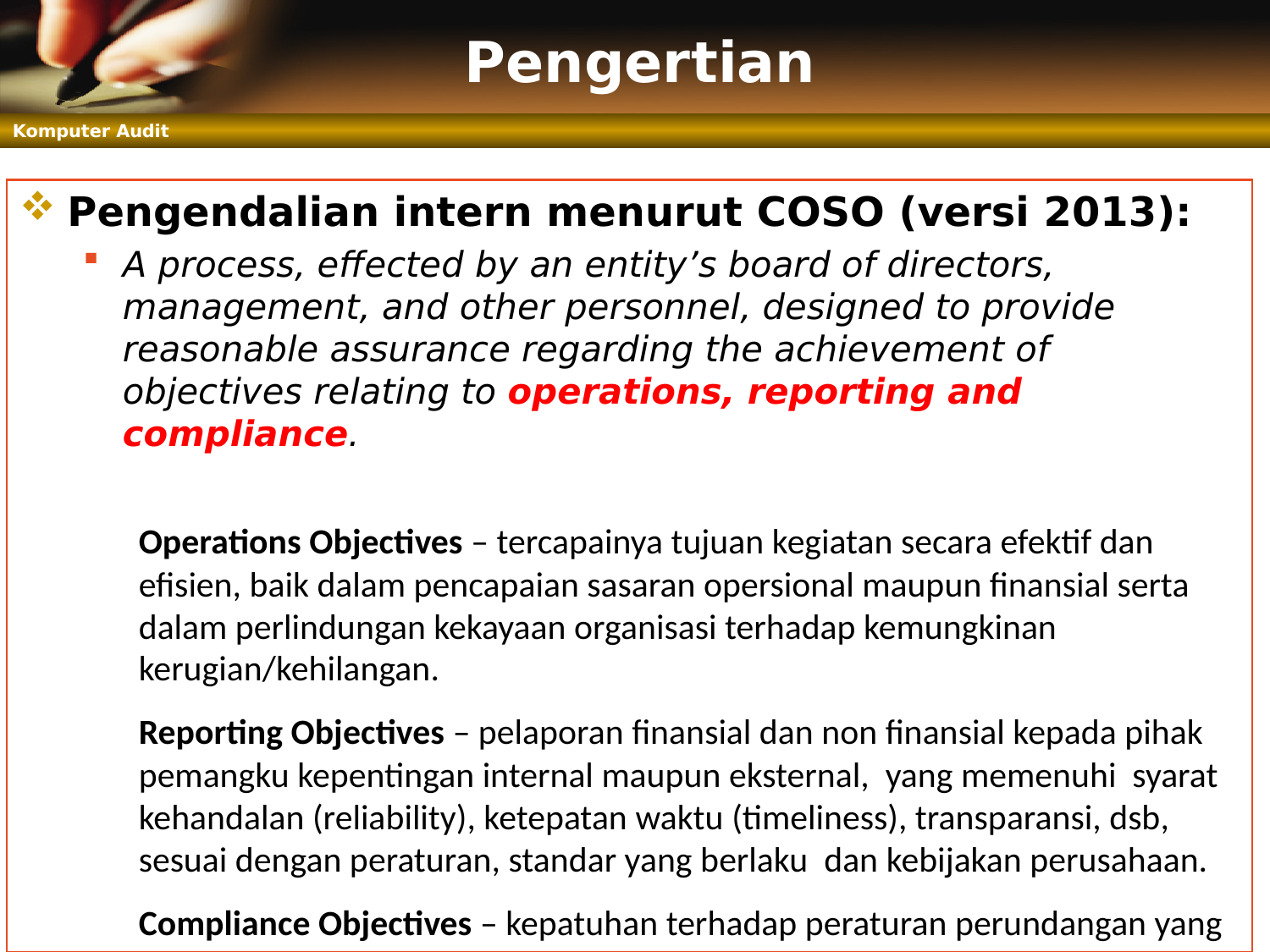

# Pengertian
Pengendalian intern menurut COSO (versi 2013):
A process, effected by an entity’s board of directors, management, and other personnel, designed to provide reasonable assurance regarding the achievement of objectives relating to operations, reporting and compliance.

Operations Objectives – tercapainya tujuan kegiatan secara efektif dan efisien, baik dalam pencapaian sasaran opersional maupun finansial serta dalam perlindungan kekayaan organisasi terhadap kemungkinan kerugian/kehilangan.
Reporting Objectives – pelaporan finansial dan non finansial kepada pihak pemangku kepentingan internal maupun eksternal,  yang memenuhi  syarat kehandalan (reliability), ketepatan waktu (timeliness), transparansi, dsb, sesuai dengan peraturan, standar yang berlaku  dan kebijakan perusahaan.
Compliance Objectives – kepatuhan terhadap peraturan perundangan yang berlaku.
6
2021